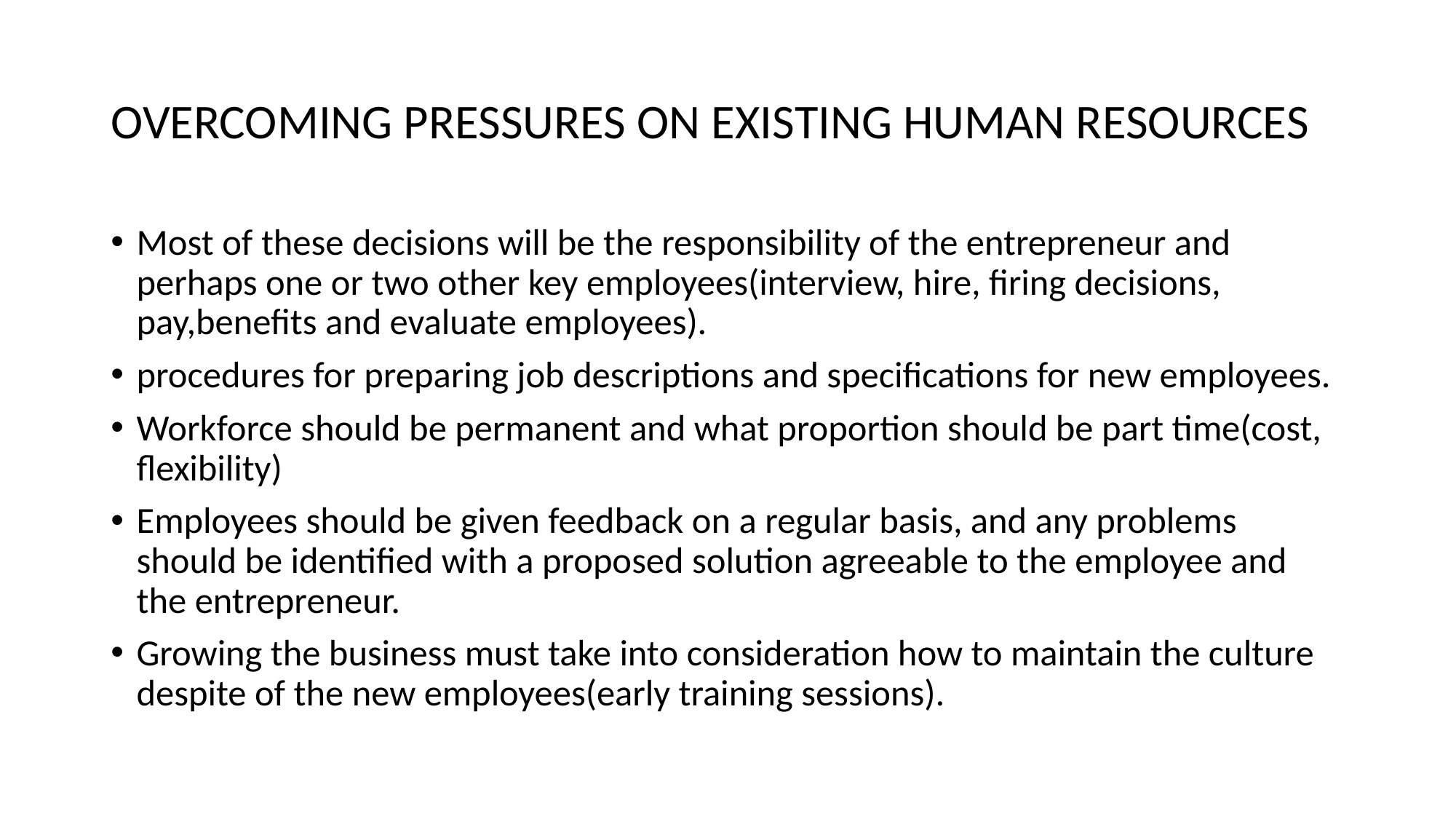

# OVERCOMING PRESSURES ON EXISTING HUMAN RESOURCES
Most of these decisions will be the responsibility of the entrepreneur and perhaps one or two other key employees(interview, hire, firing decisions, pay,benefits and evaluate employees).
procedures for preparing job descriptions and specifications for new employees.
Workforce should be permanent and what proportion should be part time(cost, flexibility)
Employees should be given feedback on a regular basis, and any problems should be identified with a proposed solution agreeable to the employee and the entrepreneur.
Growing the business must take into consideration how to maintain the culture despite of the new employees(early training sessions).